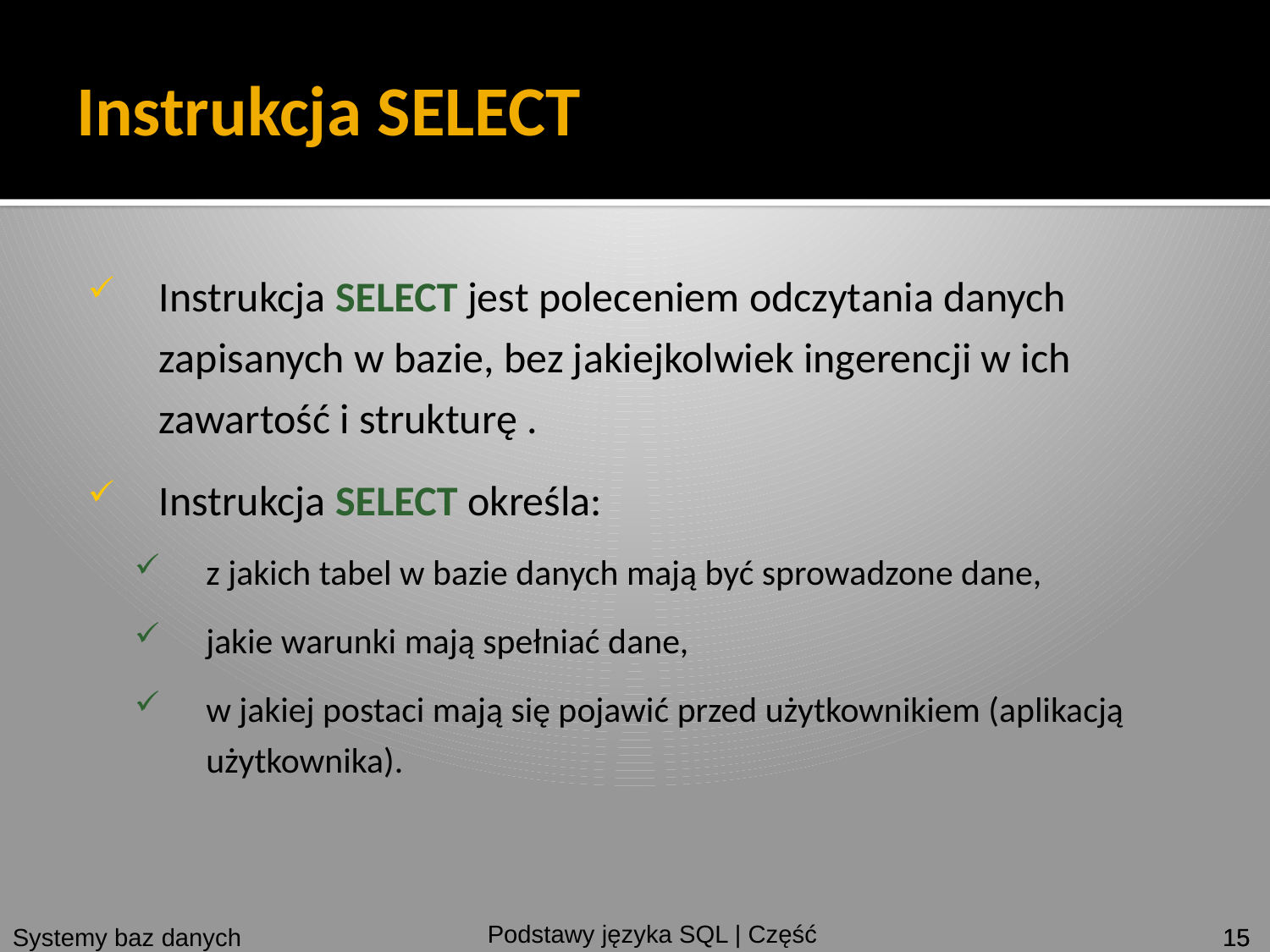

# Instrukcja SELECT
Instrukcja SELECT jest poleceniem odczytania danych zapisanych w bazie, bez jakiejkolwiek ingerencji w ich zawartość i strukturę .
Instrukcja SELECT określa:
z jakich tabel w bazie danych mają być sprowadzone dane,
jakie warunki mają spełniać dane,
w jakiej postaci mają się pojawić przed użytkownikiem (aplikacją użytkownika).
Podstawy języka SQL | Część 4